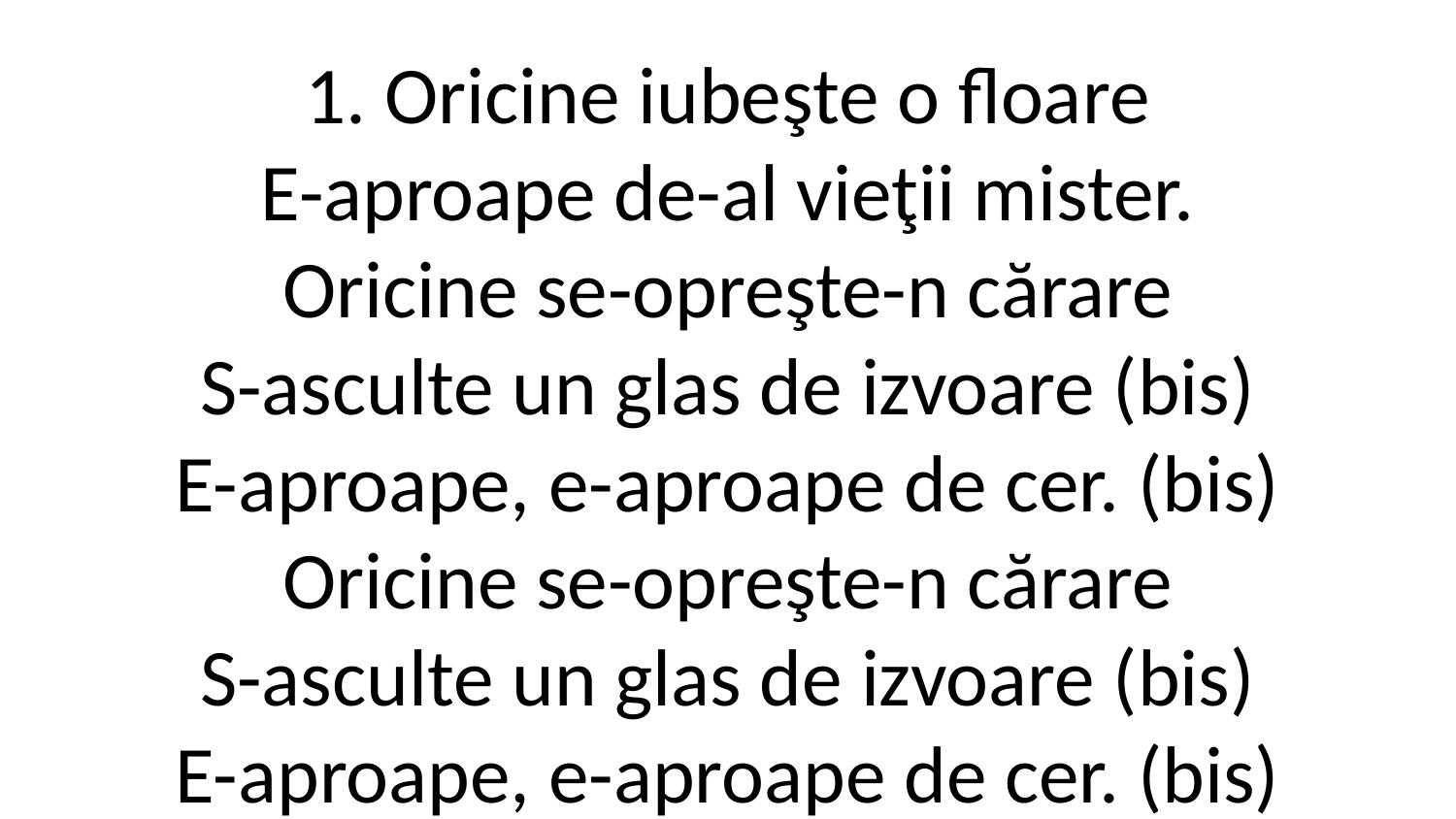

1. Oricine iubeşte o floare
E-aproape de-al vieţii mister.
Oricine se-opreşte-n cărare
S-asculte un glas de izvoare (bis)
E-aproape, e-aproape de cer. (bis)
Oricine se-opreşte-n cărare
S-asculte un glas de izvoare (bis)
E-aproape, e-aproape de cer. (bis)